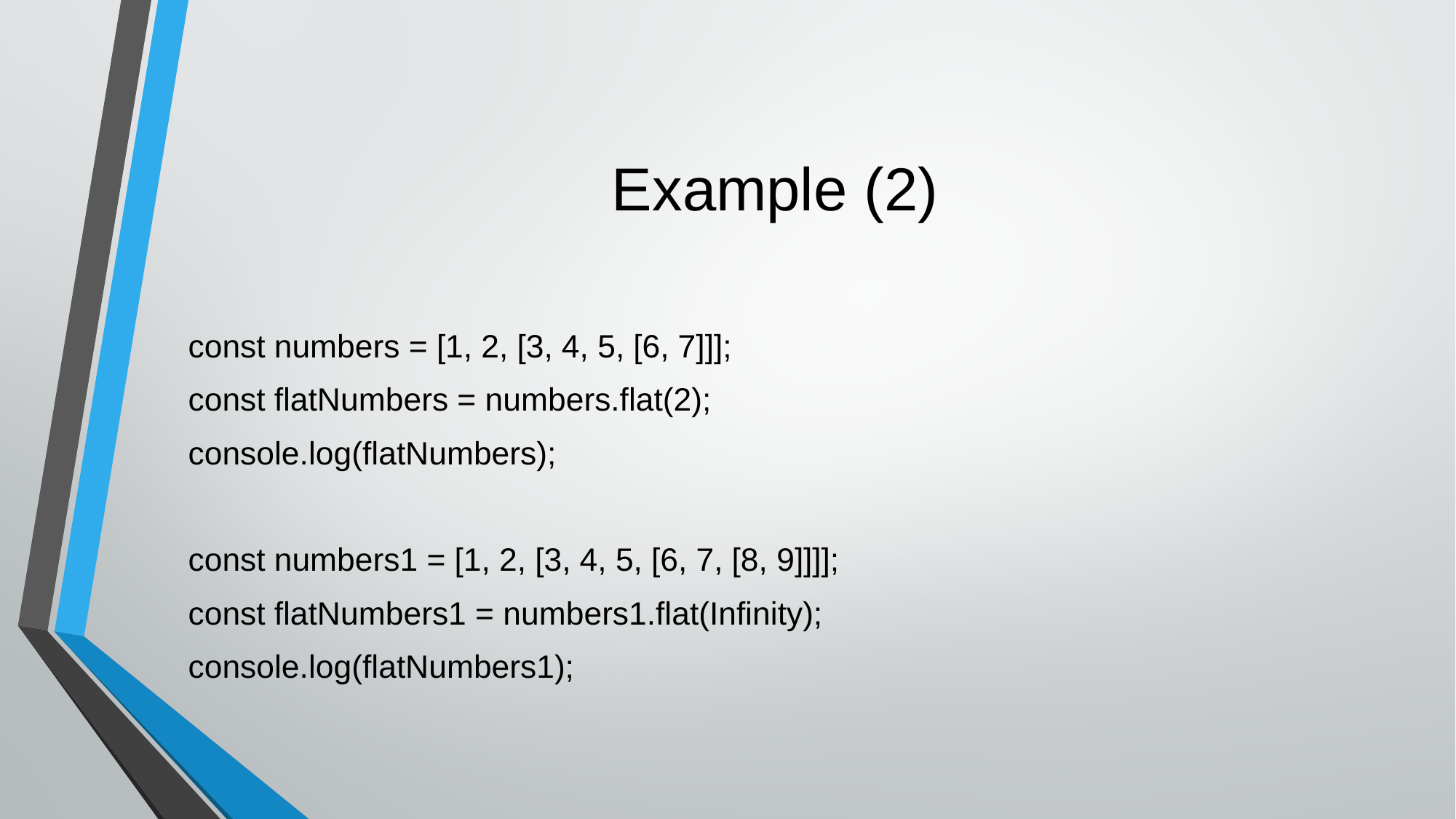

# Example (2)
const numbers = [1, 2, [3, 4, 5, [6, 7]]];
const flatNumbers = numbers.flat(2);
console.log(flatNumbers);

const numbers1 = [1, 2, [3, 4, 5, [6, 7, [8, 9]]]];
const flatNumbers1 = numbers1.flat(Infinity);
console.log(flatNumbers1);